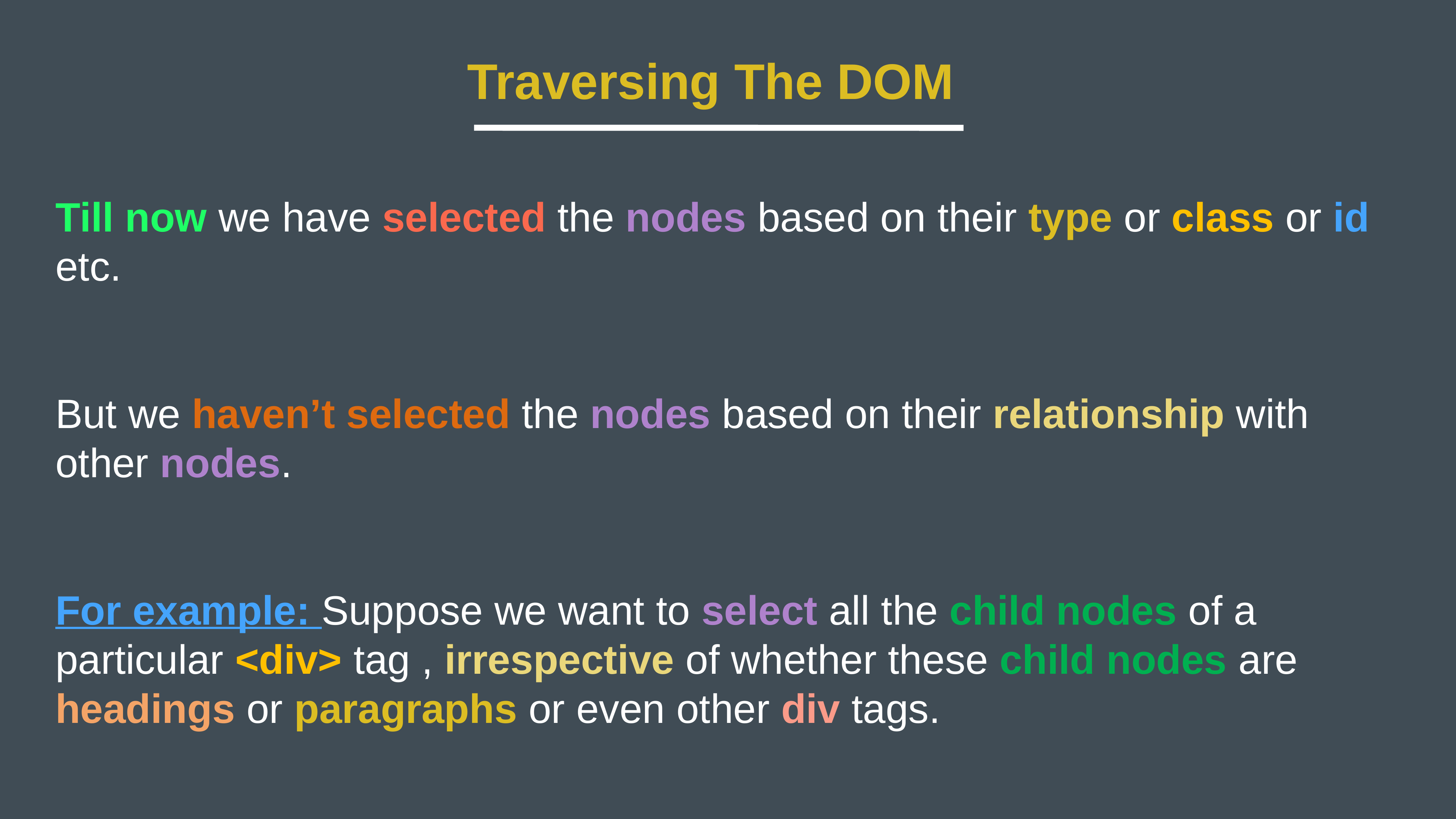

Traversing The DOM
Till now we have selected the nodes based on their type or class or id etc.

But we haven’t selected the nodes based on their relationship with other nodes.

For example: Suppose we want to select all the child nodes of a particular <div> tag , irrespective of whether these child nodes are headings or paragraphs or even other div tags.